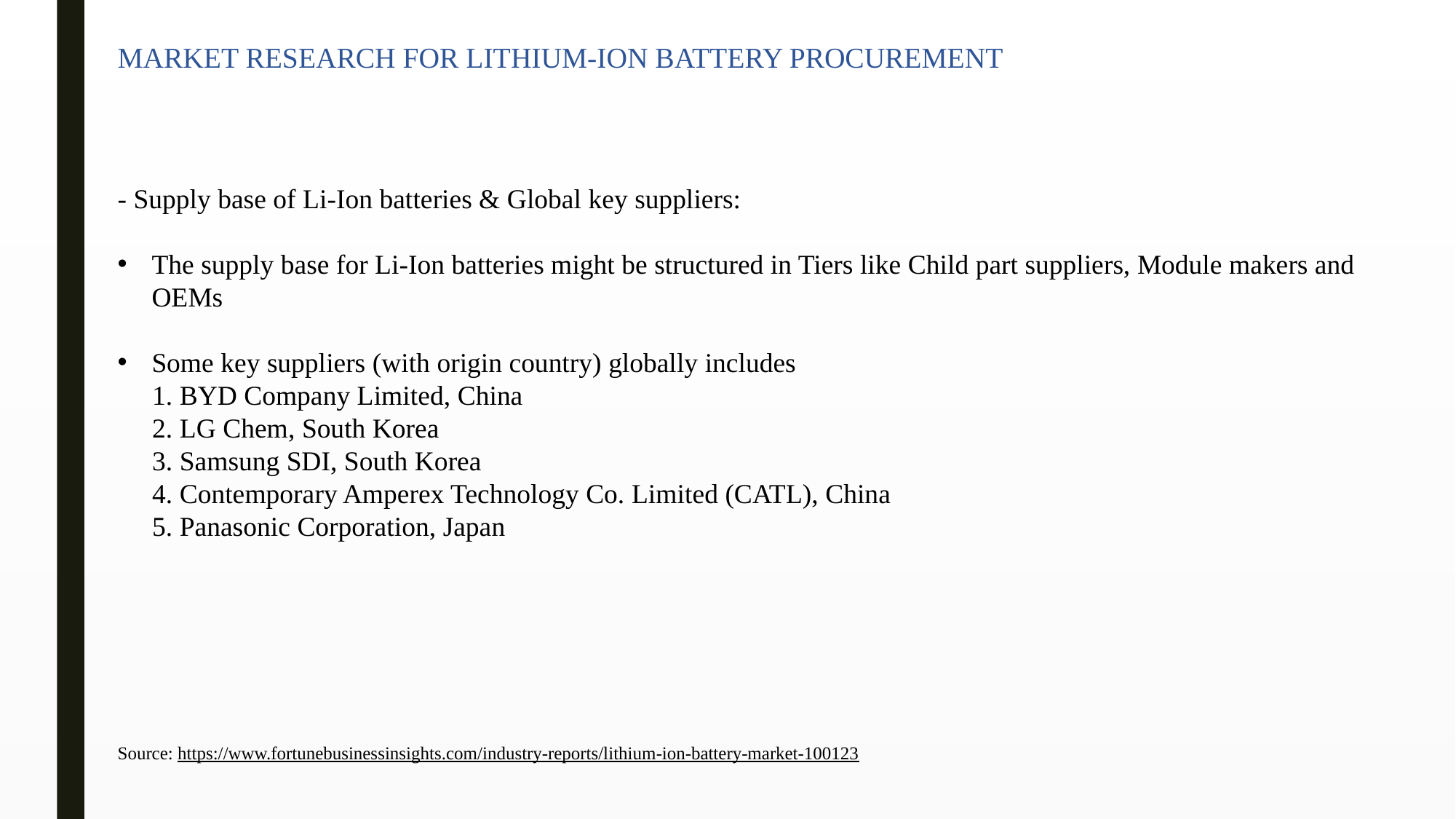

MARKET RESEARCH FOR LITHIUM-ION BATTERY PROCUREMENT
- Supply base of Li-Ion batteries & Global key suppliers:

The supply base for Li-Ion batteries might be structured in Tiers like Child part suppliers, Module makers and OEMs

Some key suppliers (with origin country) globally includes
     1. BYD Company Limited, China
     2. LG Chem, South Korea
     3. Samsung SDI, South Korea
     4. Contemporary Amperex Technology Co. Limited (CATL), China
     5. Panasonic Corporation, Japan
Source: https://www.fortunebusinessinsights.com/industry-reports/lithium-ion-battery-market-100123